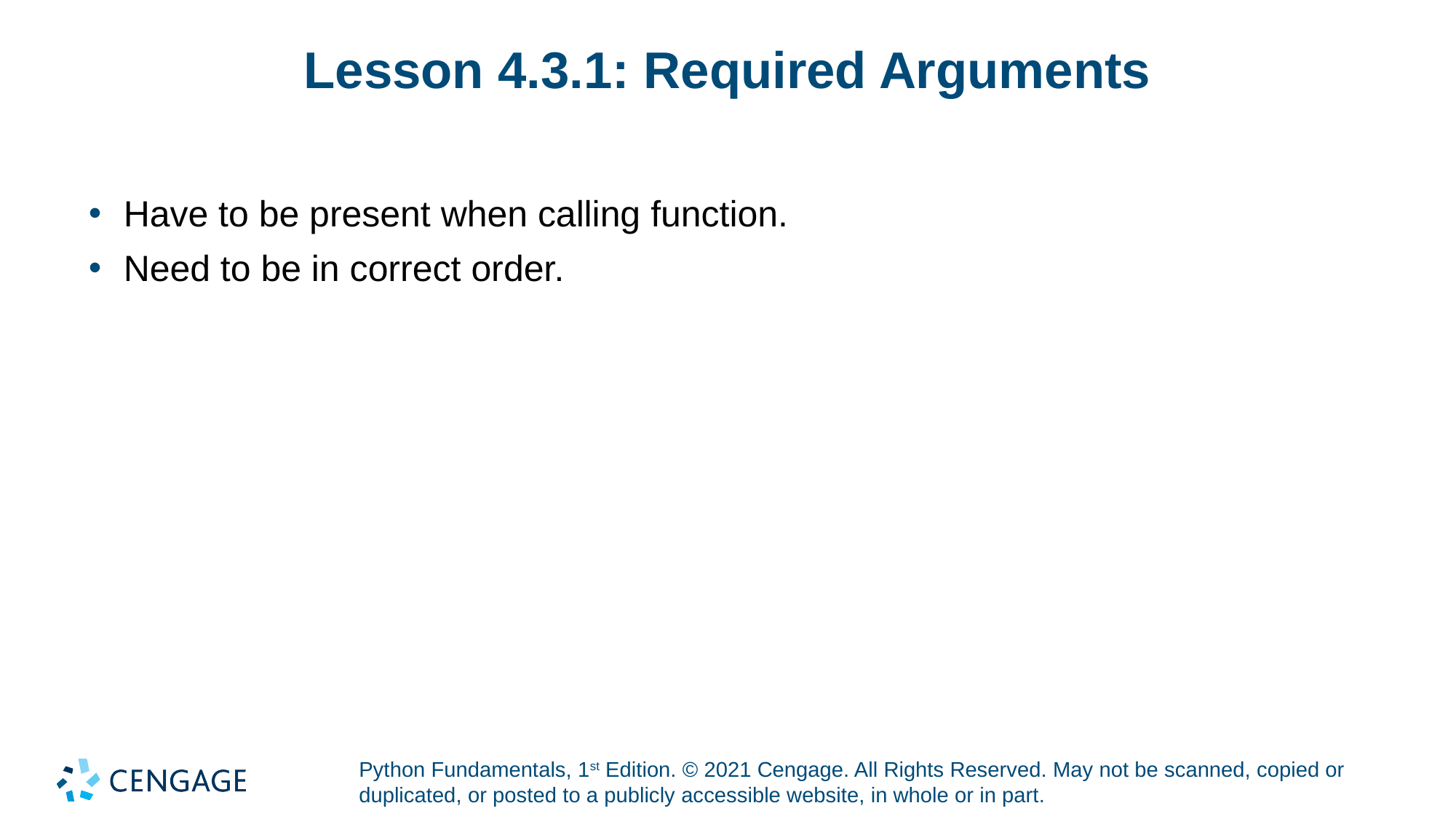

# Lesson 4.3.1: Required Arguments
Have to be present when calling function.
Need to be in correct order.